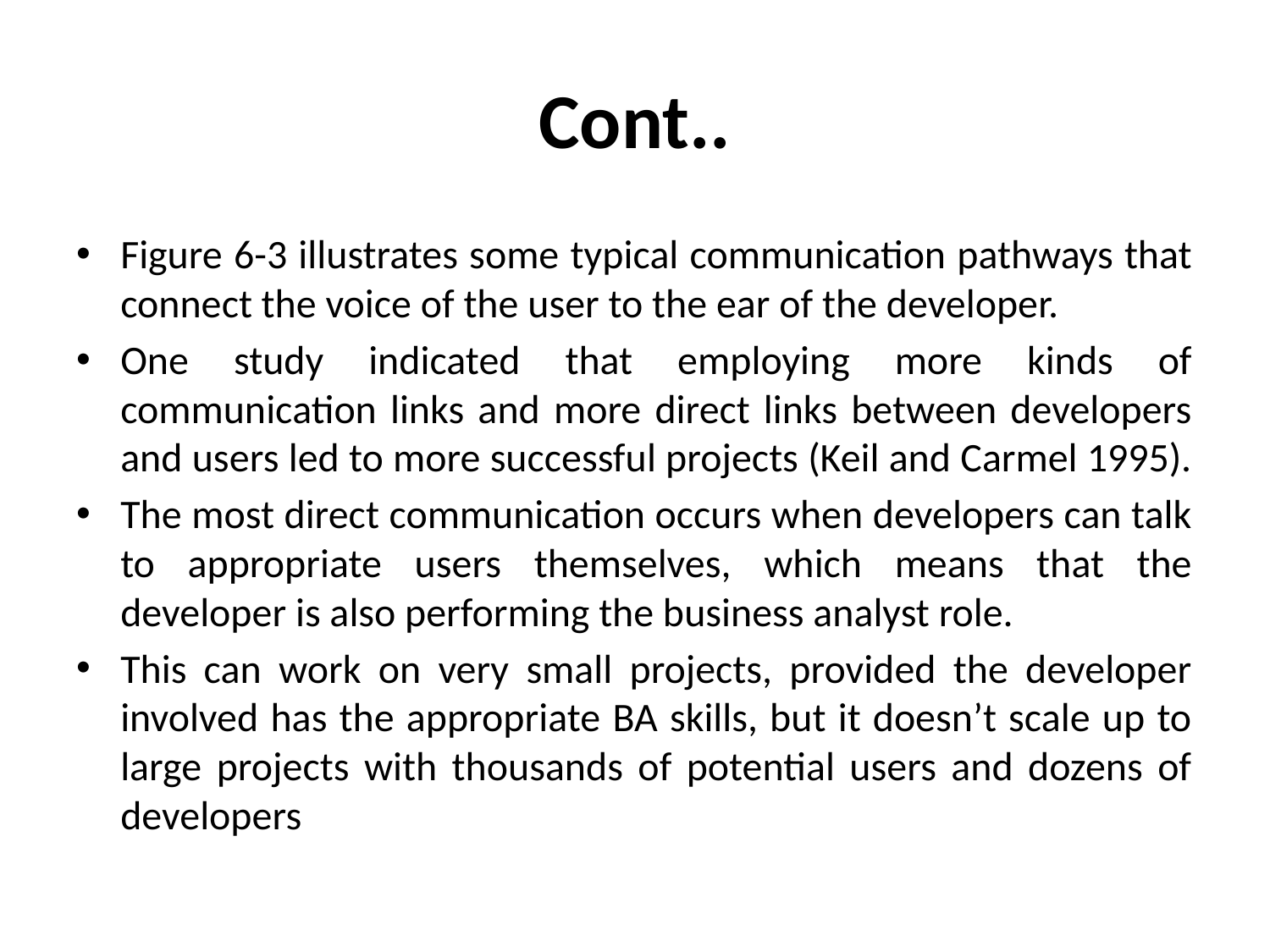

# Cont..
Figure 6-3 illustrates some typical communication pathways that connect the voice of the user to the ear of the developer.
One study indicated that employing more kinds of communication links and more direct links between developers and users led to more successful projects (Keil and Carmel 1995).
The most direct communication occurs when developers can talk to appropriate users themselves, which means that the developer is also performing the business analyst role.
This can work on very small projects, provided the developer involved has the appropriate BA skills, but it doesn’t scale up to large projects with thousands of potential users and dozens of developers